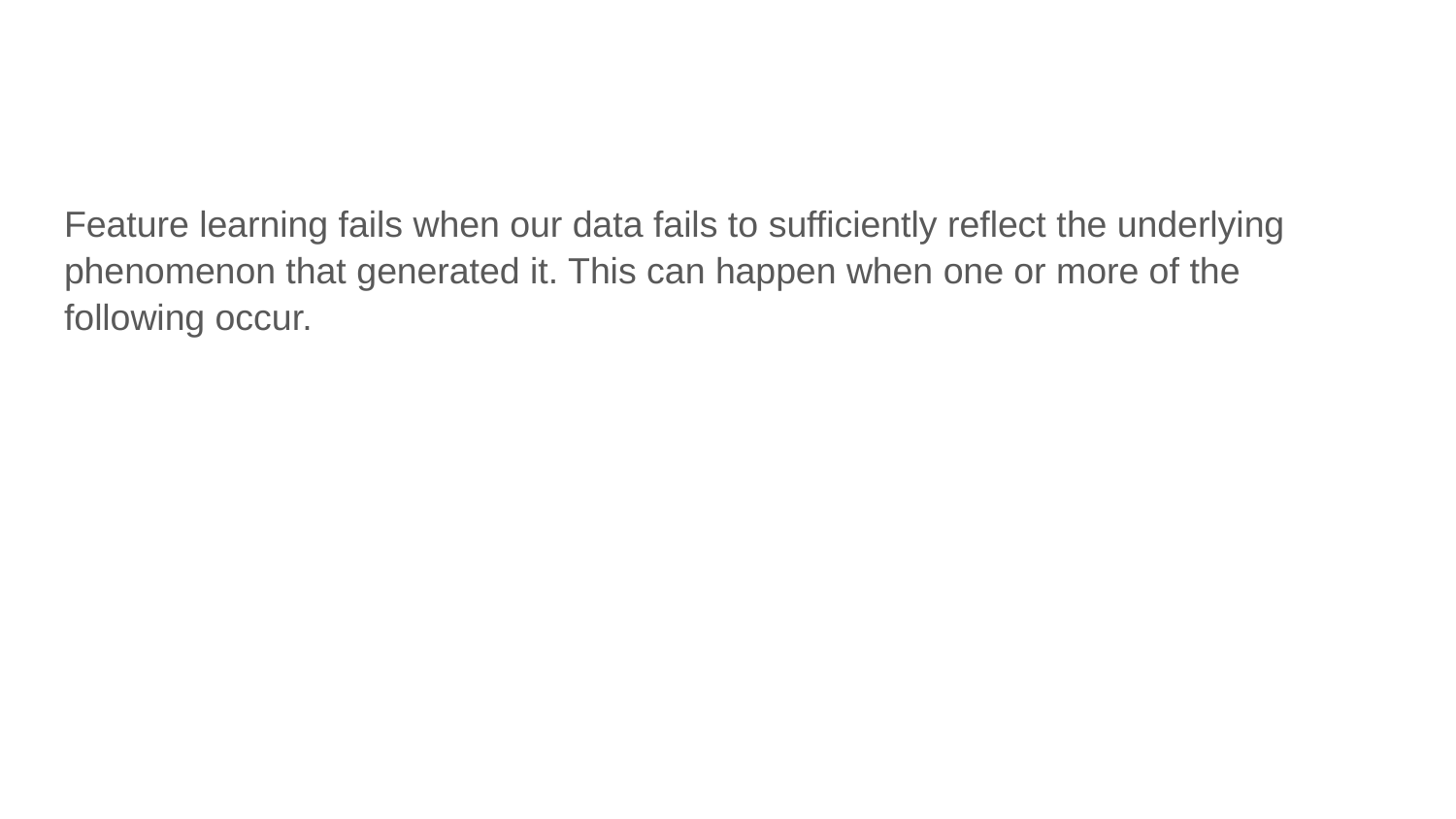

Feature learning fails when our data fails to sufficiently reflect the underlying phenomenon that generated it. This can happen when one or more of the following occur.